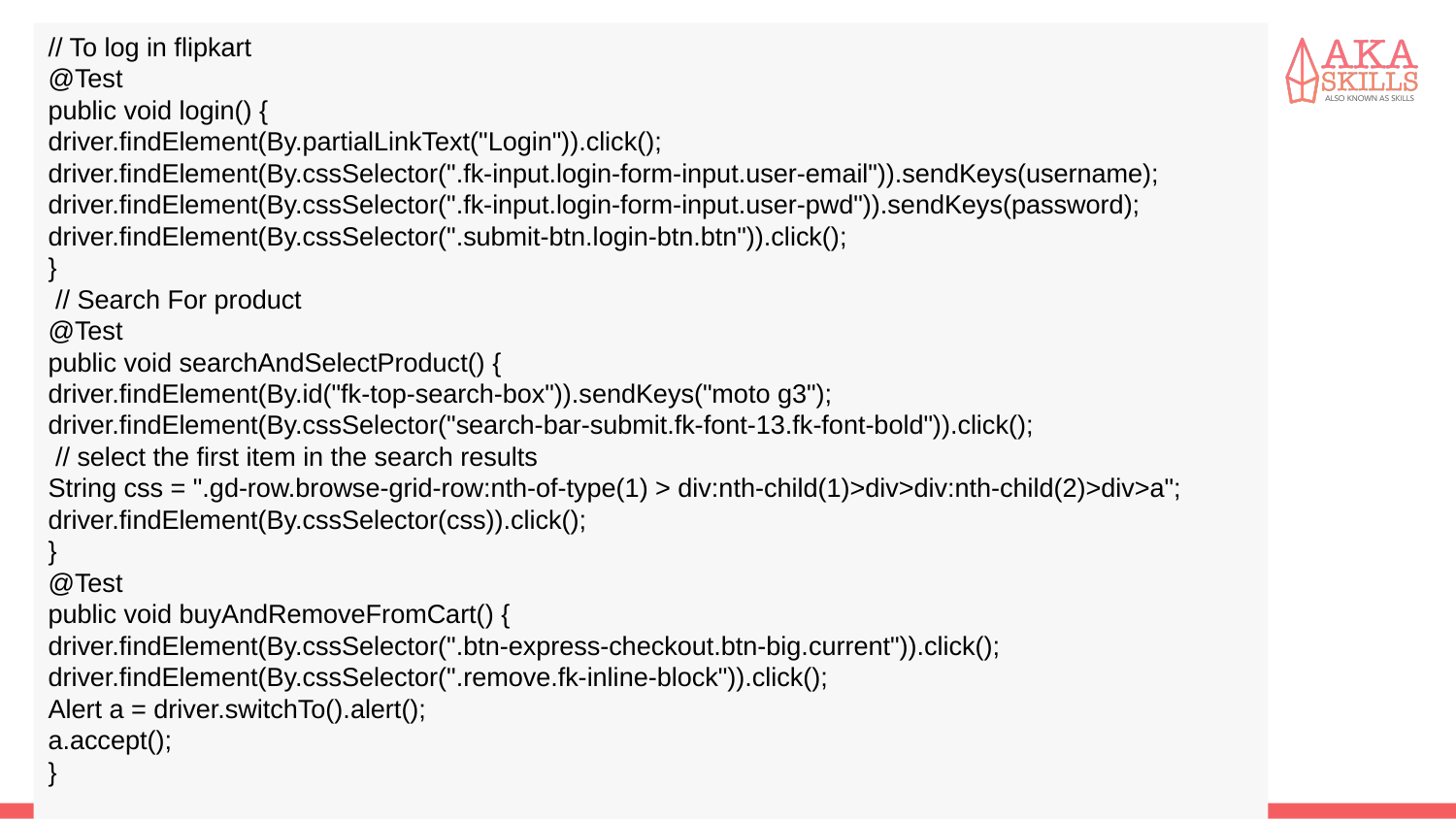

#
// To log in flipkart
@Test
public void login() {
driver.findElement(By.partialLinkText("Login")).click();
driver.findElement(By.cssSelector(".fk-input.login-form-input.user-email")).sendKeys(username);
driver.findElement(By.cssSelector(".fk-input.login-form-input.user-pwd")).sendKeys(password);
driver.findElement(By.cssSelector(".submit-btn.login-btn.btn")).click();
}
 // Search For product
@Test
public void searchAndSelectProduct() {
driver.findElement(By.id("fk-top-search-box")).sendKeys("moto g3");
driver.findElement(By.cssSelector("search-bar-submit.fk-font-13.fk-font-bold")).click();
 // select the first item in the search results
String css = ".gd-row.browse-grid-row:nth-of-type(1) > div:nth-child(1)>div>div:nth-child(2)>div>a";
driver.findElement(By.cssSelector(css)).click();
}
@Test
public void buyAndRemoveFromCart() {
driver.findElement(By.cssSelector(".btn-express-checkout.btn-big.current")).click();
driver.findElement(By.cssSelector(".remove.fk-inline-block")).click();
Alert a = driver.switchTo().alert();
a.accept();
}